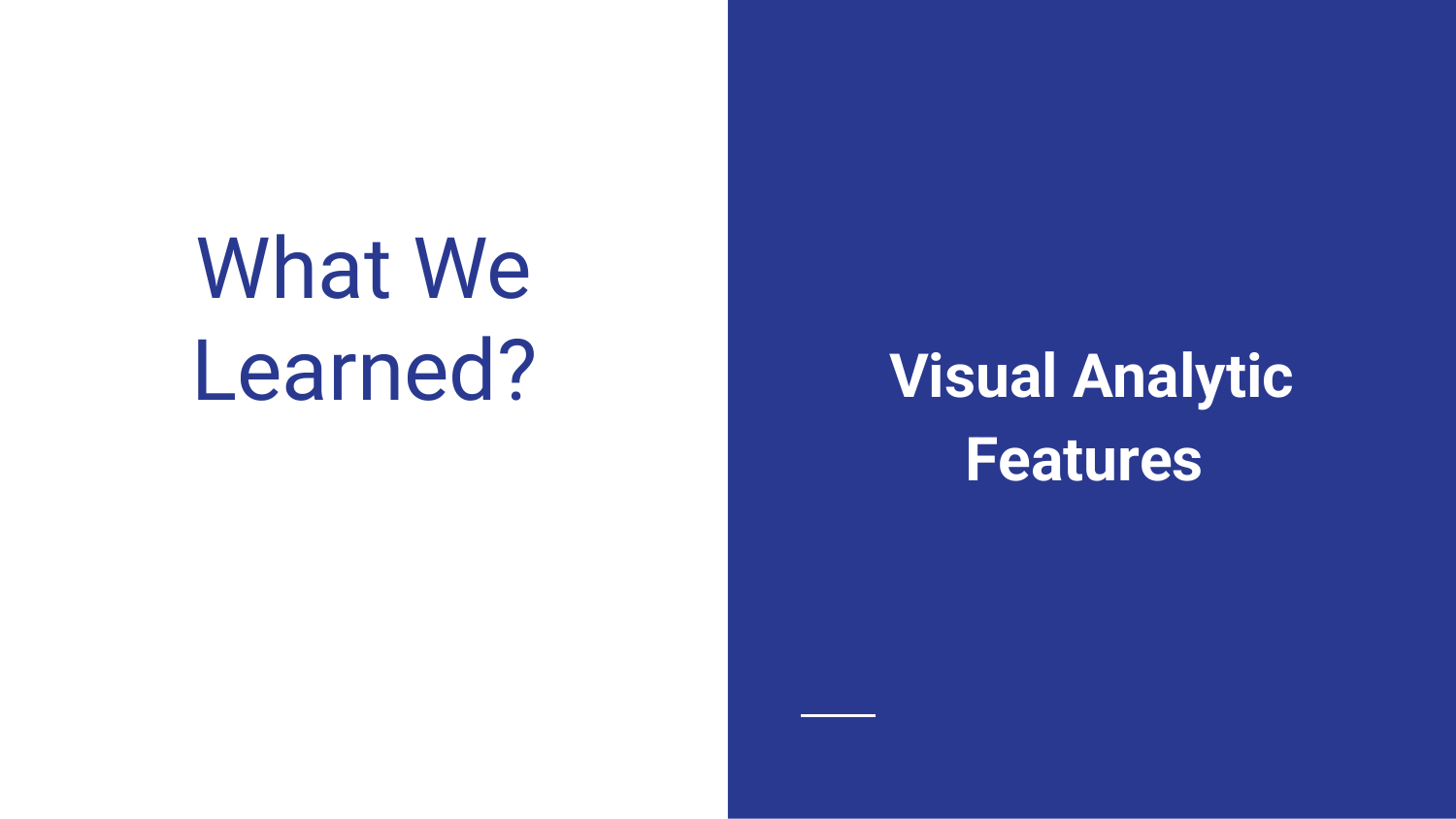

Visual Analytic Features
# What We Learned?